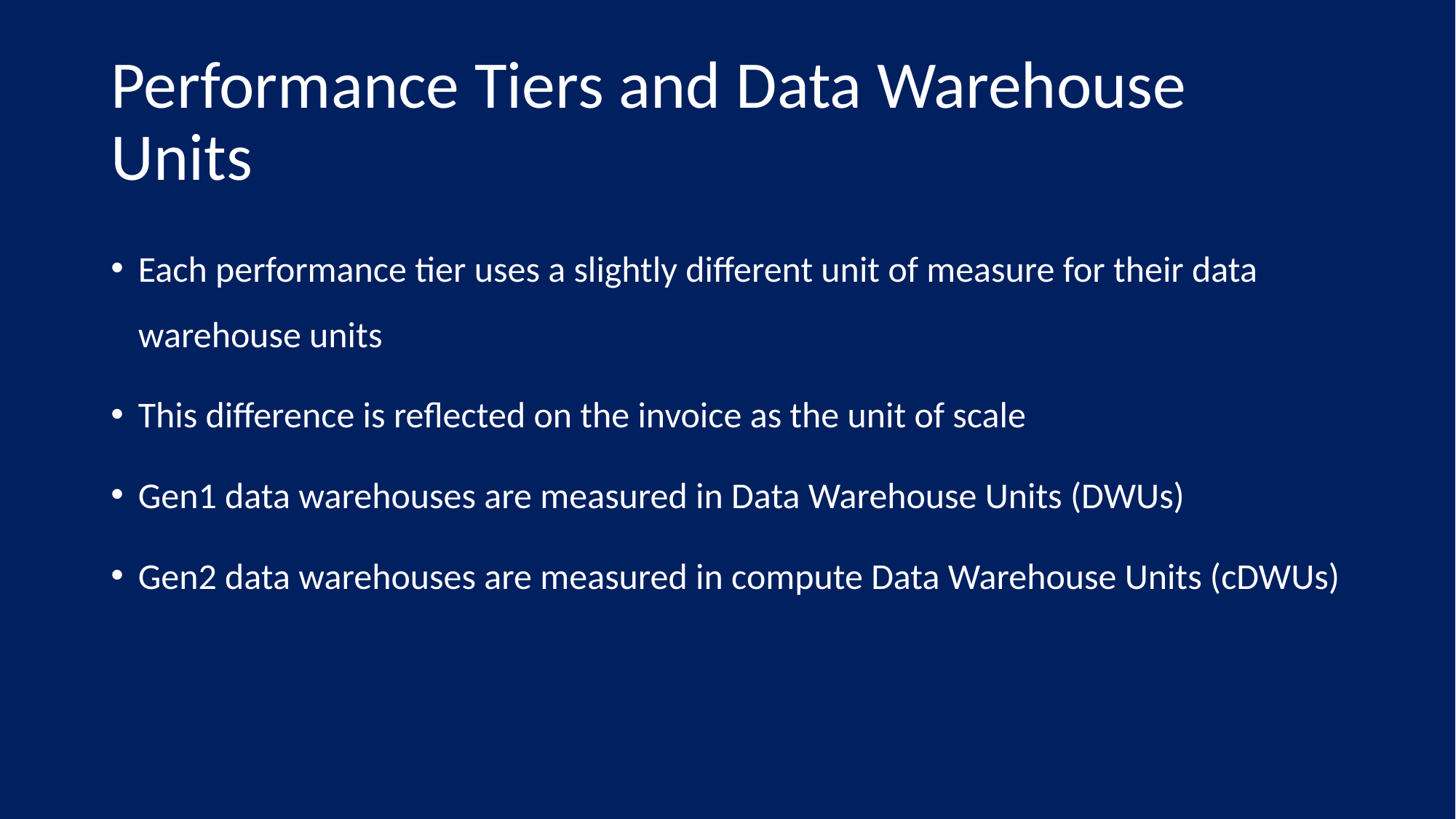

# Performance Tiers and Data Warehouse Units
Each performance tier uses a slightly different unit of measure for their data warehouse units
This difference is reflected on the invoice as the unit of scale
Gen1 data warehouses are measured in Data Warehouse Units (DWUs)
Gen2 data warehouses are measured in compute Data Warehouse Units (cDWUs)